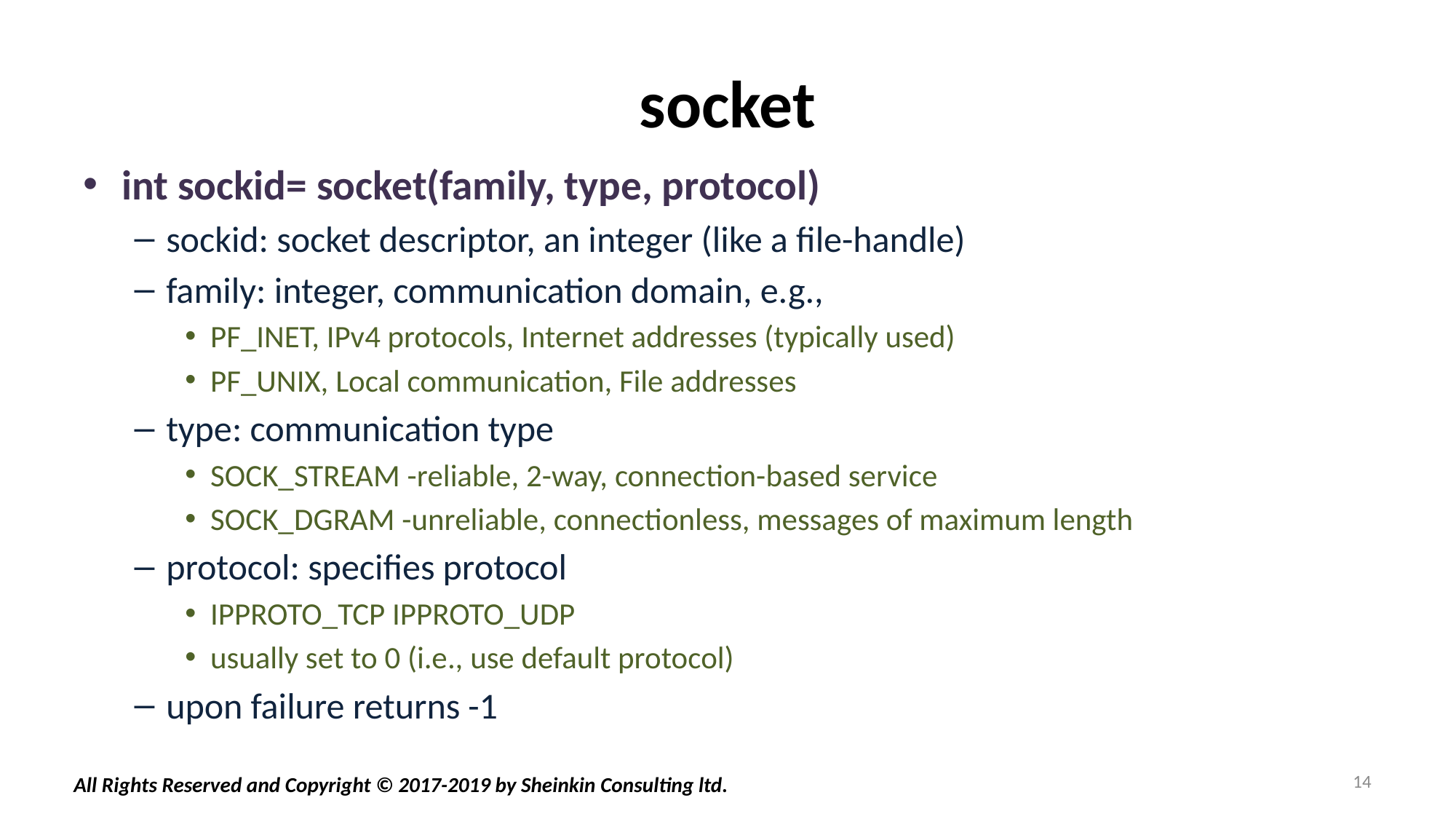

# socket
int sockid= socket(family, type, protocol)
sockid: socket descriptor, an integer (like a file-handle)
family: integer, communication domain, e.g.,
PF_INET, IPv4 protocols, Internet addresses (typically used)
PF_UNIX, Local communication, File addresses
type: communication type
SOCK_STREAM -reliable, 2-way, connection-based service
SOCK_DGRAM -unreliable, connectionless, messages of maximum length
protocol: specifies protocol
IPPROTO_TCP IPPROTO_UDP
usually set to 0 (i.e., use default protocol)
upon failure returns -1

14